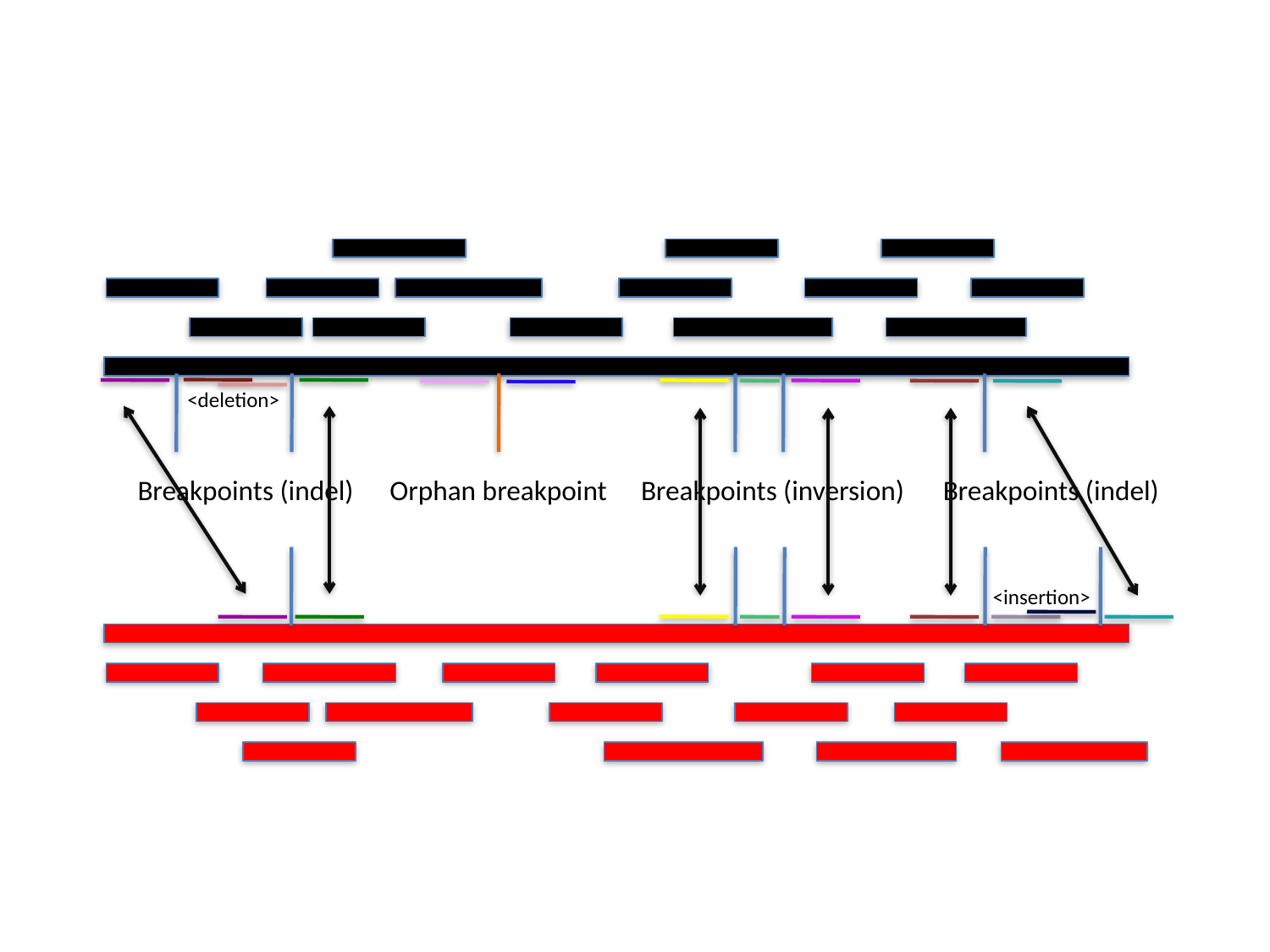

<deletion>
Breakpoints (indel)
Orphan breakpoint
Breakpoints (inversion)
Breakpoints (indel)
<insertion>